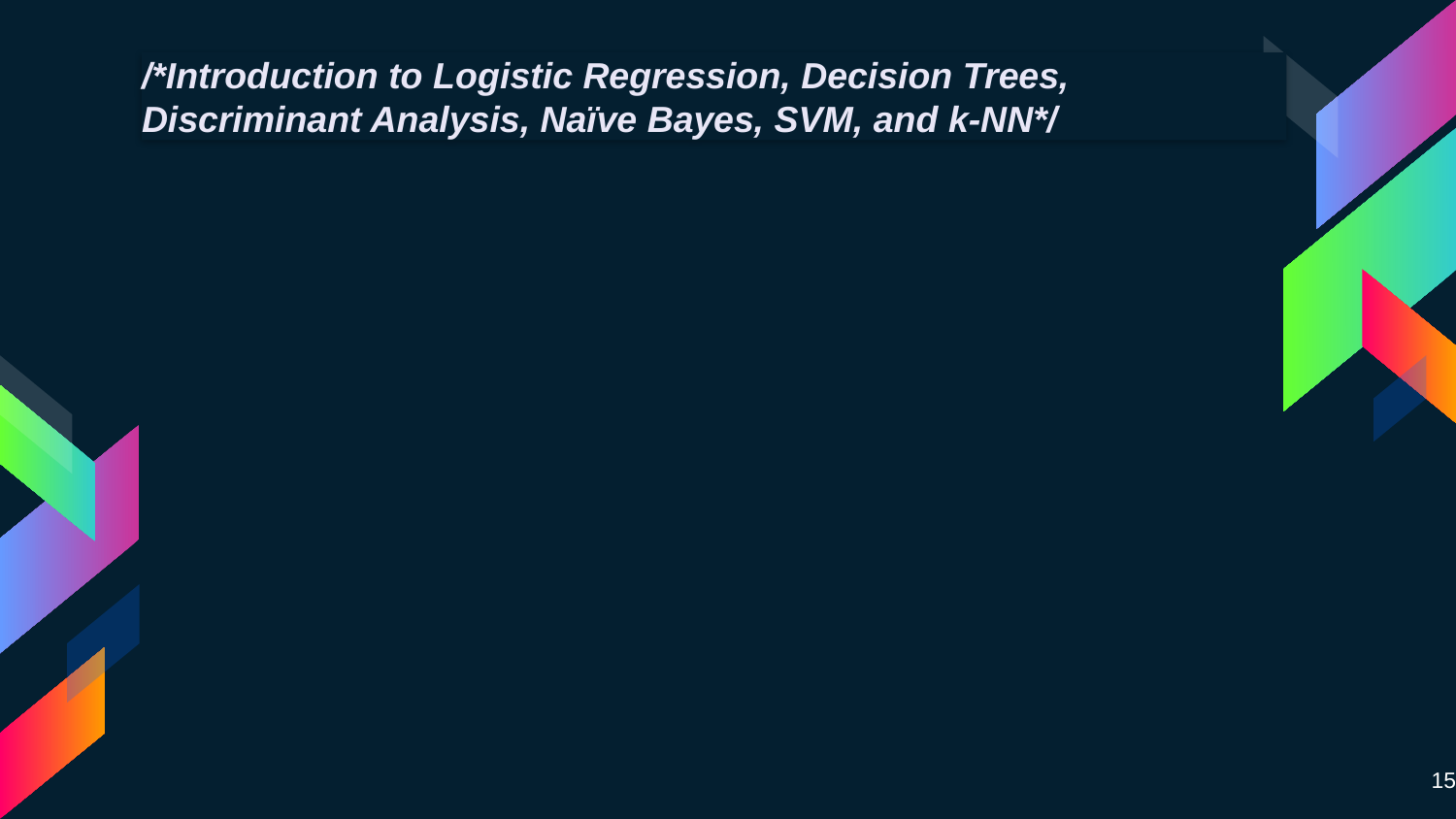

/*Introduction to Logistic Regression, Decision Trees, Discriminant Analysis, Naïve Bayes, SVM, and k-NN*/
15